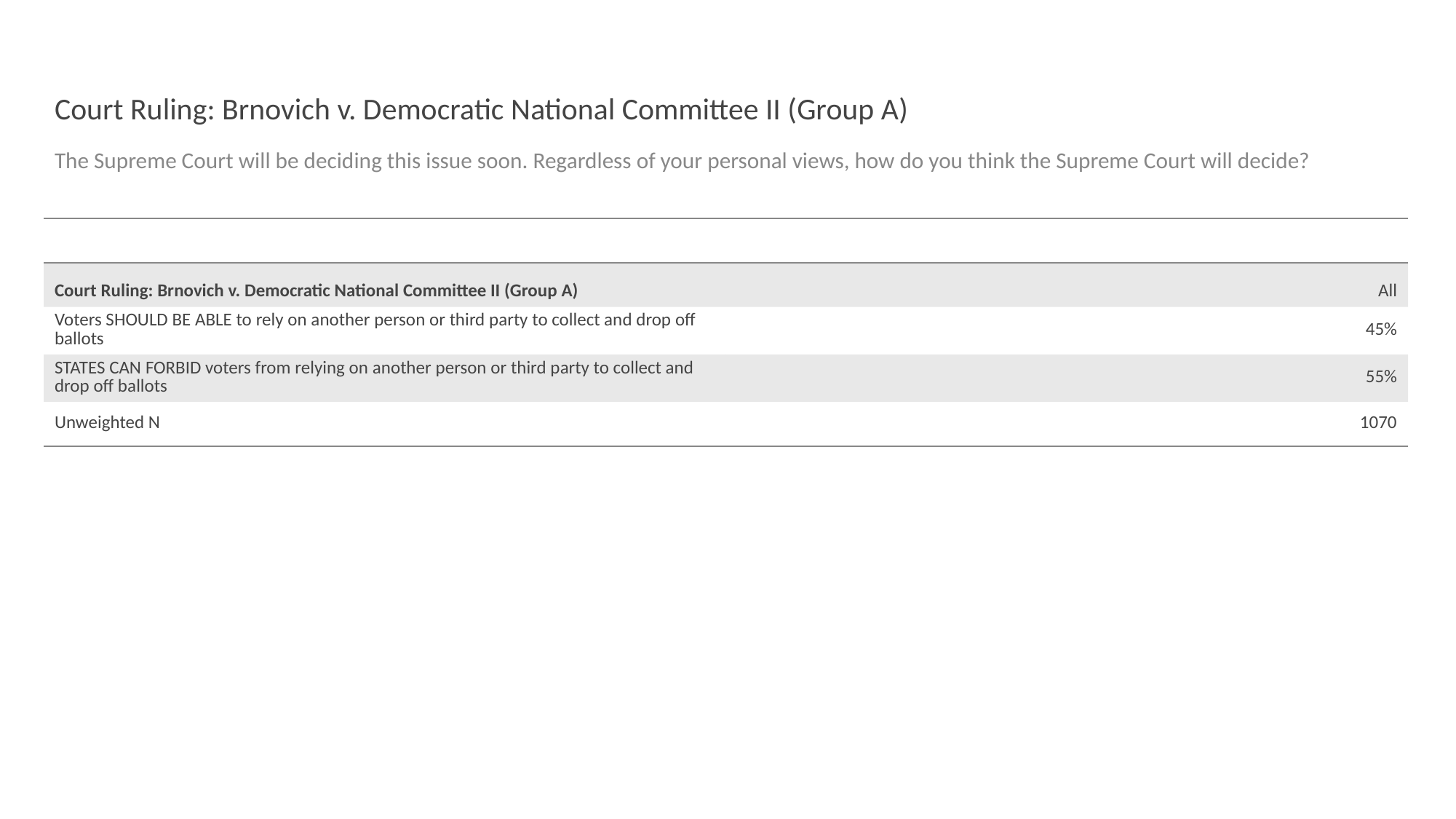

# Court Ruling: Brnovich v. Democratic National Committee II (Group A)
The Supreme Court will be deciding this issue soon. Regardless of your personal views, how do you think the Supreme Court will decide?
|  |  |
| --- | --- |
| Court Ruling: Brnovich v. Democratic National Committee II (Group A) | All |
| Voters SHOULD BE ABLE to rely on another person or third party to collect and drop off ballots | 45% |
| STATES CAN FORBID voters from relying on another person or third party to collect and drop off ballots | 55% |
| Unweighted N | 1070 |